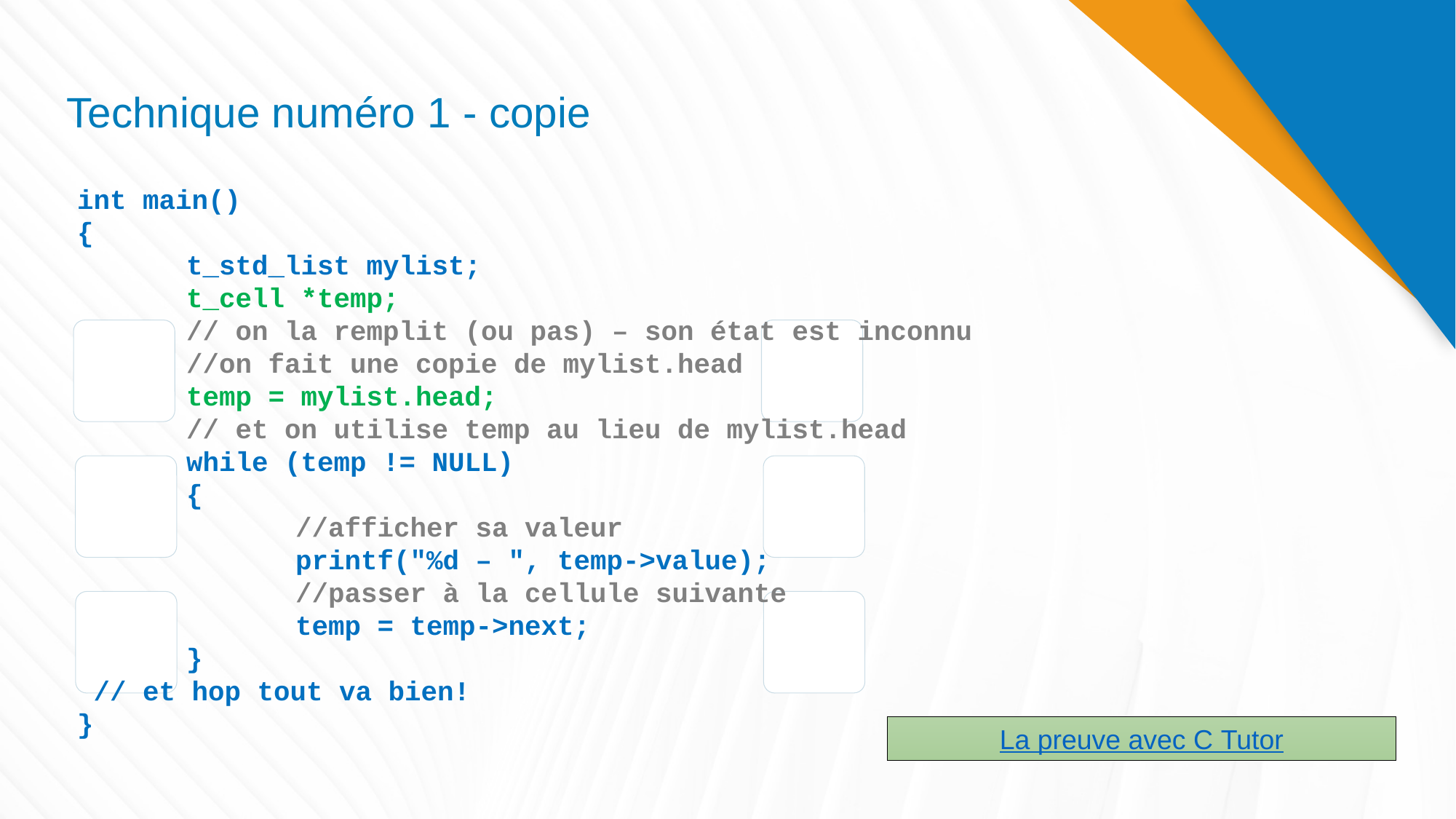

# Technique numéro 1 - copie
int main()
{
	t_std_list mylist;
	t_cell *temp;
	// on la remplit (ou pas) – son état est inconnu
	//on fait une copie de mylist.head
	temp = mylist.head;
	// et on utilise temp au lieu de mylist.head
	while (temp != NULL)
	{
		//afficher sa valeur
		printf("%d – ", temp->value);
		//passer à la cellule suivante
		temp = temp->next;
	}
 // et hop tout va bien!
}

La preuve avec C Tutor